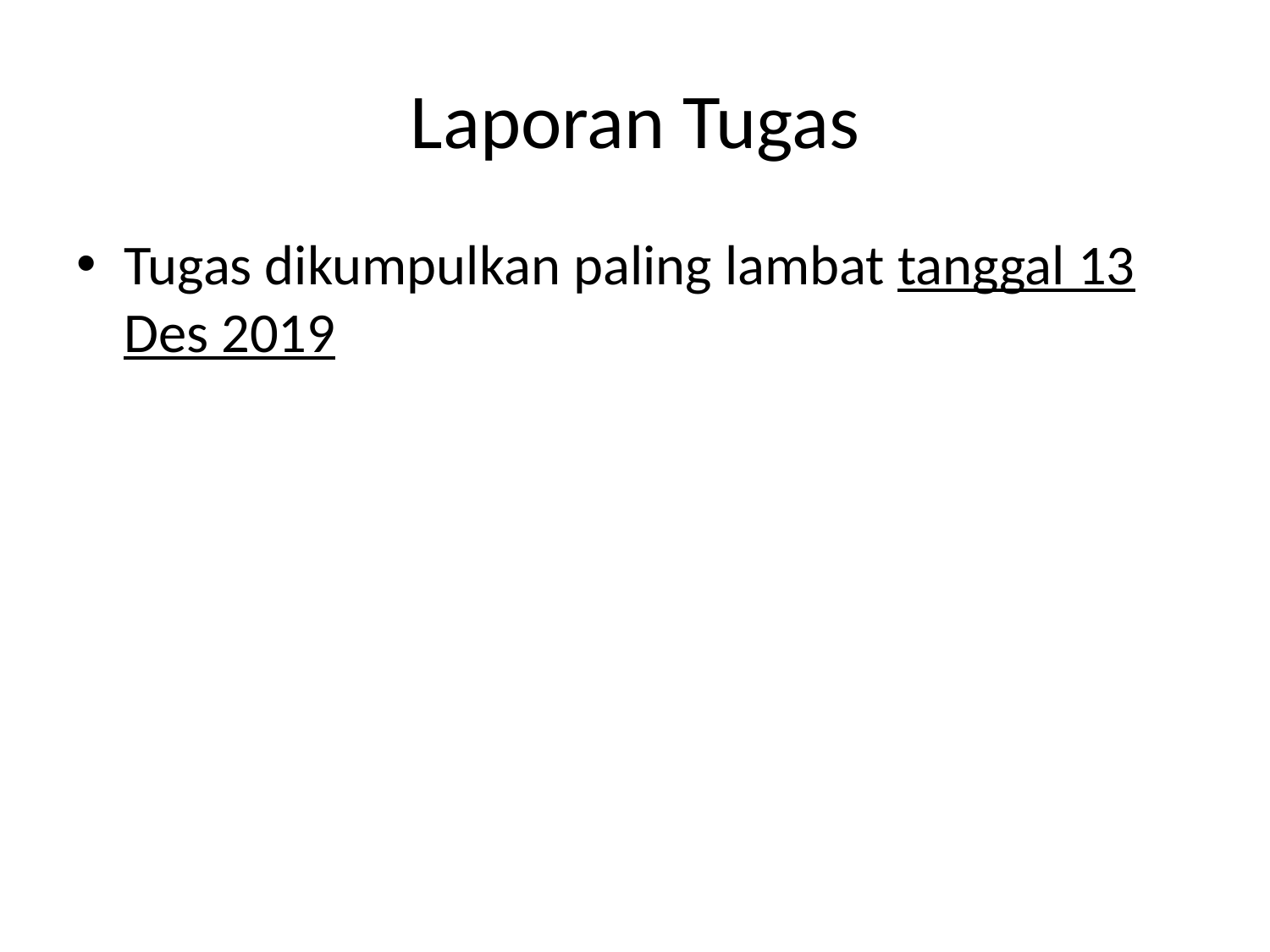

# Laporan Tugas
Tugas dikumpulkan paling lambat tanggal 13 Des 2019